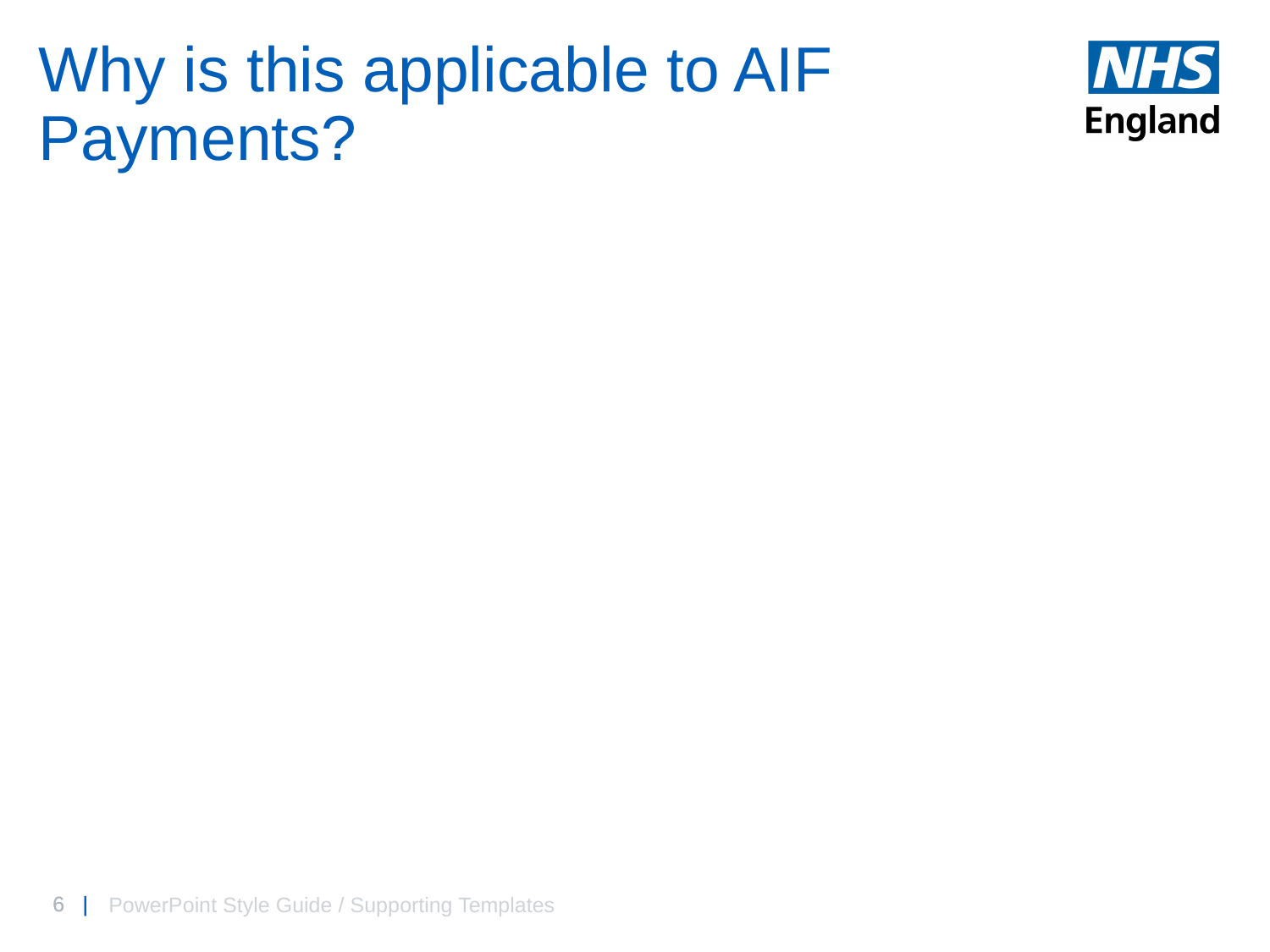

# Why is this applicable to AIF Payments?

PowerPoint Style Guide / Supporting Templates